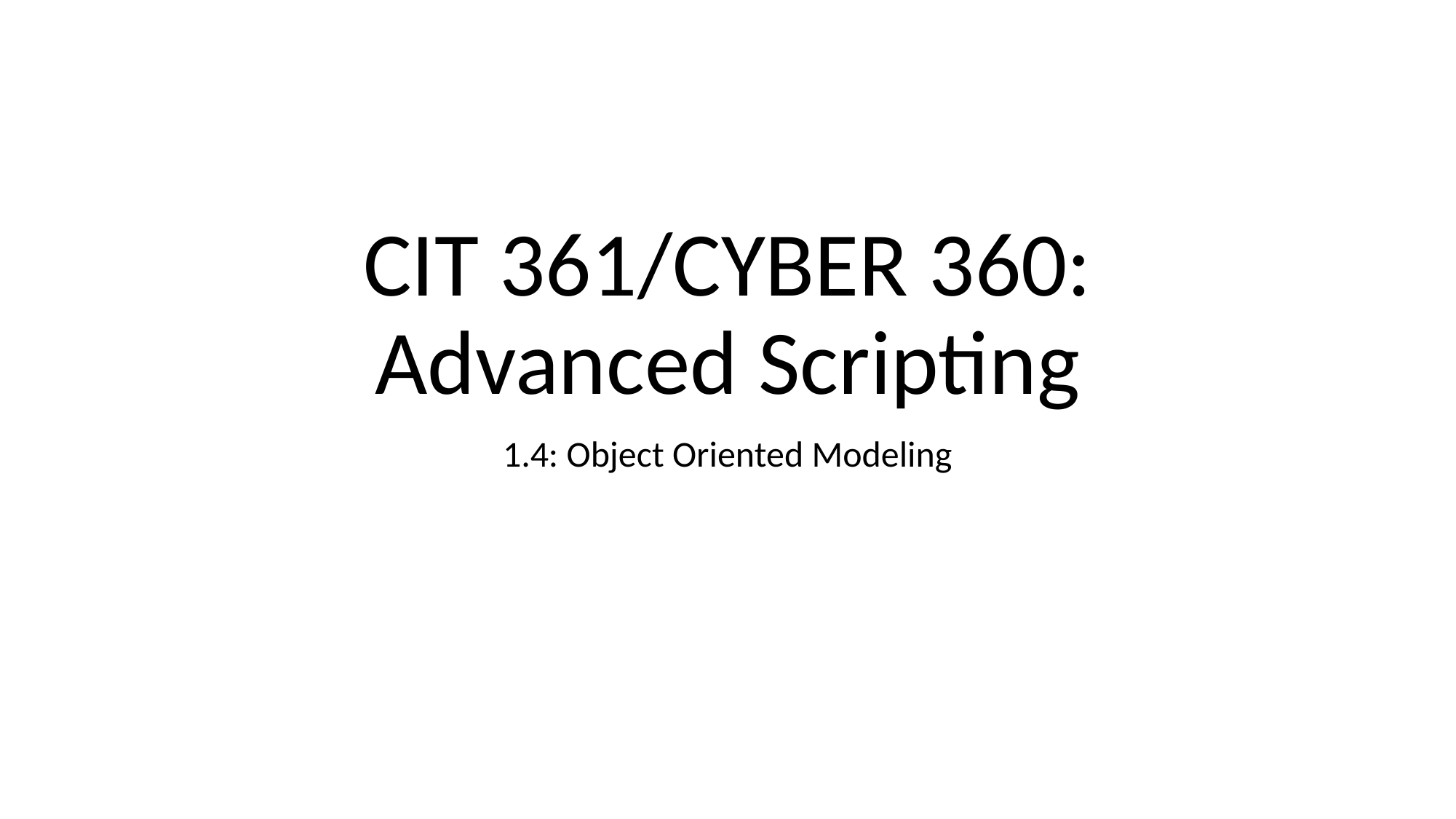

# CIT 361/CYBER 360: Advanced Scripting
1.4: Object Oriented Modeling